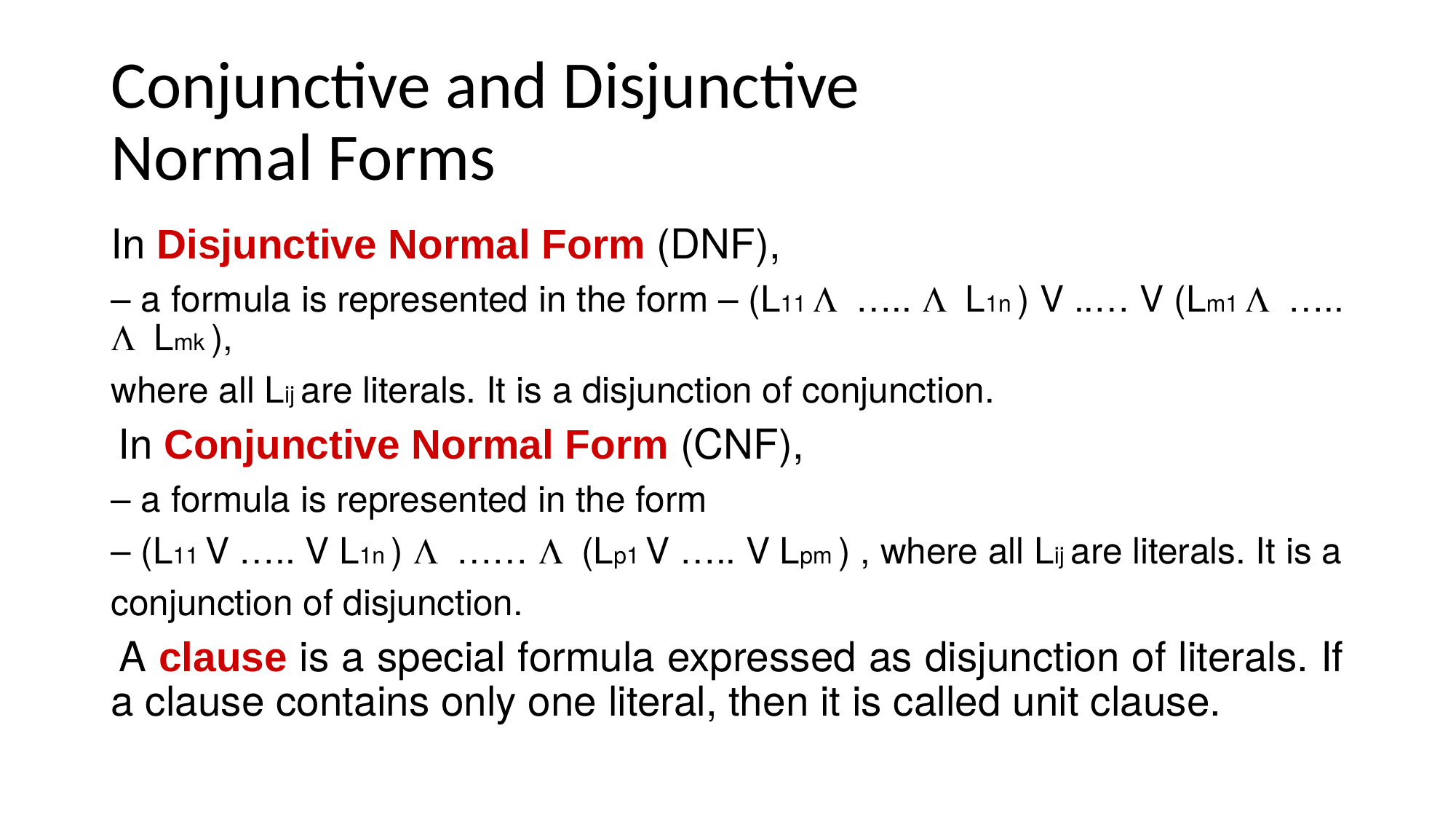

# Conjunctive and Disjunctive Normal Forms
In Disjunctive Normal Form (DNF),
– a formula is represented in the form – (L11 Λ ….. Λ L1n ) V ..… V (Lm1 Λ ….. Λ Lmk ),
where all Lij are literals. It is a disjunction of conjunction.
 In Conjunctive Normal Form (CNF),
– a formula is represented in the form
– (L11 V ….. V L1n ) Λ …… Λ (Lp1 V ….. V Lpm ) , where all Lij are literals. It is a
conjunction of disjunction.
 A clause is a special formula expressed as disjunction of literals. If a clause contains only one literal, then it is called unit clause.